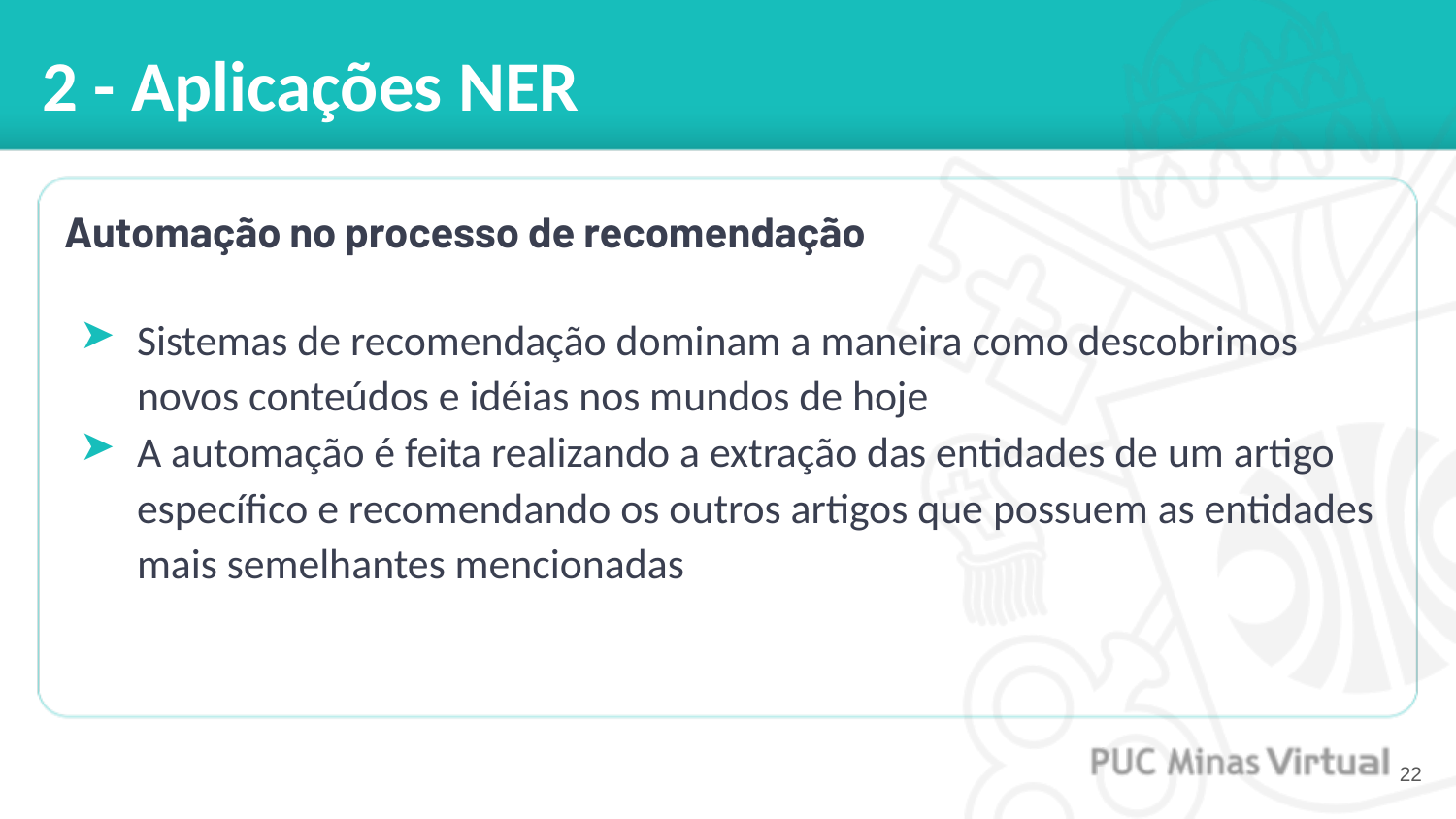

# 2 - Aplicações NER
Automação no processo de recomendação

Sistemas de recomendação dominam a maneira como descobrimos novos conteúdos e idéias nos mundos de hoje
A automação é feita realizando a extração das entidades de um artigo específico e recomendando os outros artigos que possuem as entidades mais semelhantes mencionadas

22